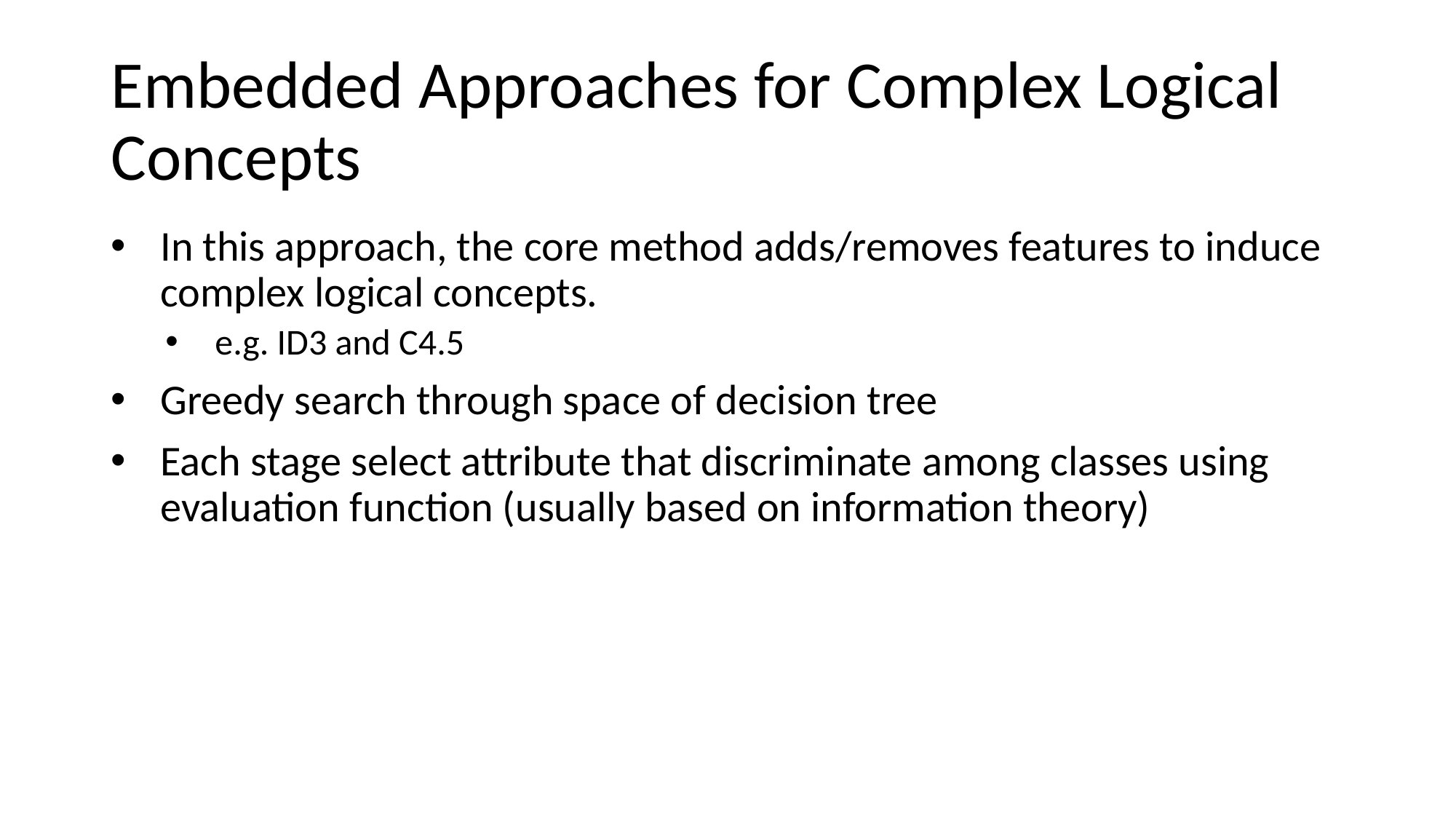

# Embedded Approaches for Complex Logical Concepts
In this approach, the core method adds/removes features to induce complex logical concepts.
e.g. ID3 and C4.5
Greedy search through space of decision tree
Each stage select attribute that discriminate among classes using evaluation function (usually based on information theory)